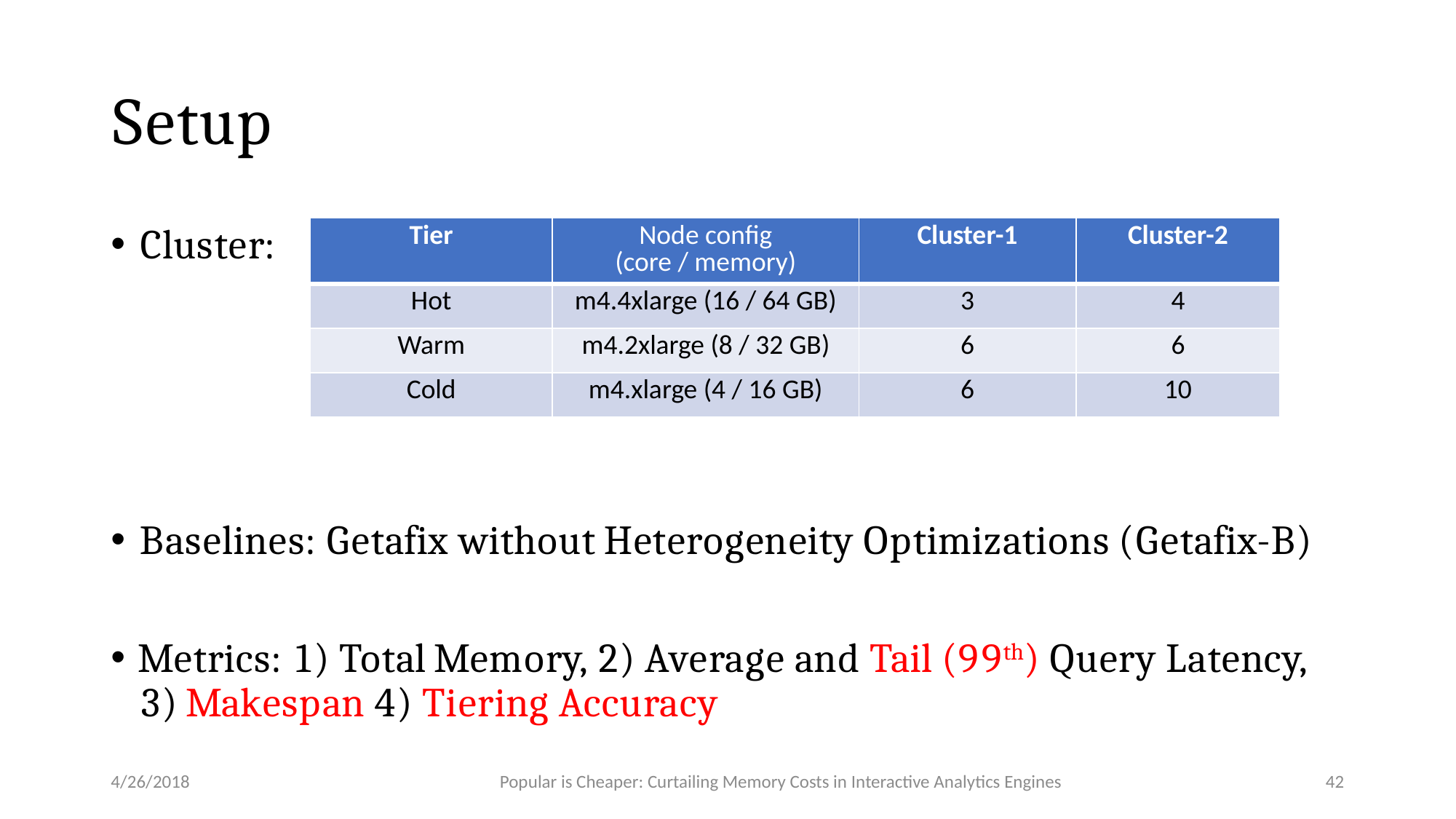

# Setup
Cluster:

Baselines: Getafix without Heterogeneity Optimizations (Getafix-B)

Metrics: 1) Total Memory, 2) Average and Tail (99th) Query Latency, 3) Makespan 4) Tiering Accuracy

| Tier | Node config (core / memory) | Cluster-1 | Cluster-2 |
| --- | --- | --- | --- |
| Hot | m4.4xlarge (16 / 64 GB) | 3 | 4 |
| Warm | m4.2xlarge (8 / 32 GB) | 6 | 6 |
| Cold | m4.xlarge (4 / 16 GB) | 6 | 10 |
4/26/2018
Popular is Cheaper: Curtailing Memory Costs in Interactive Analytics Engines
42